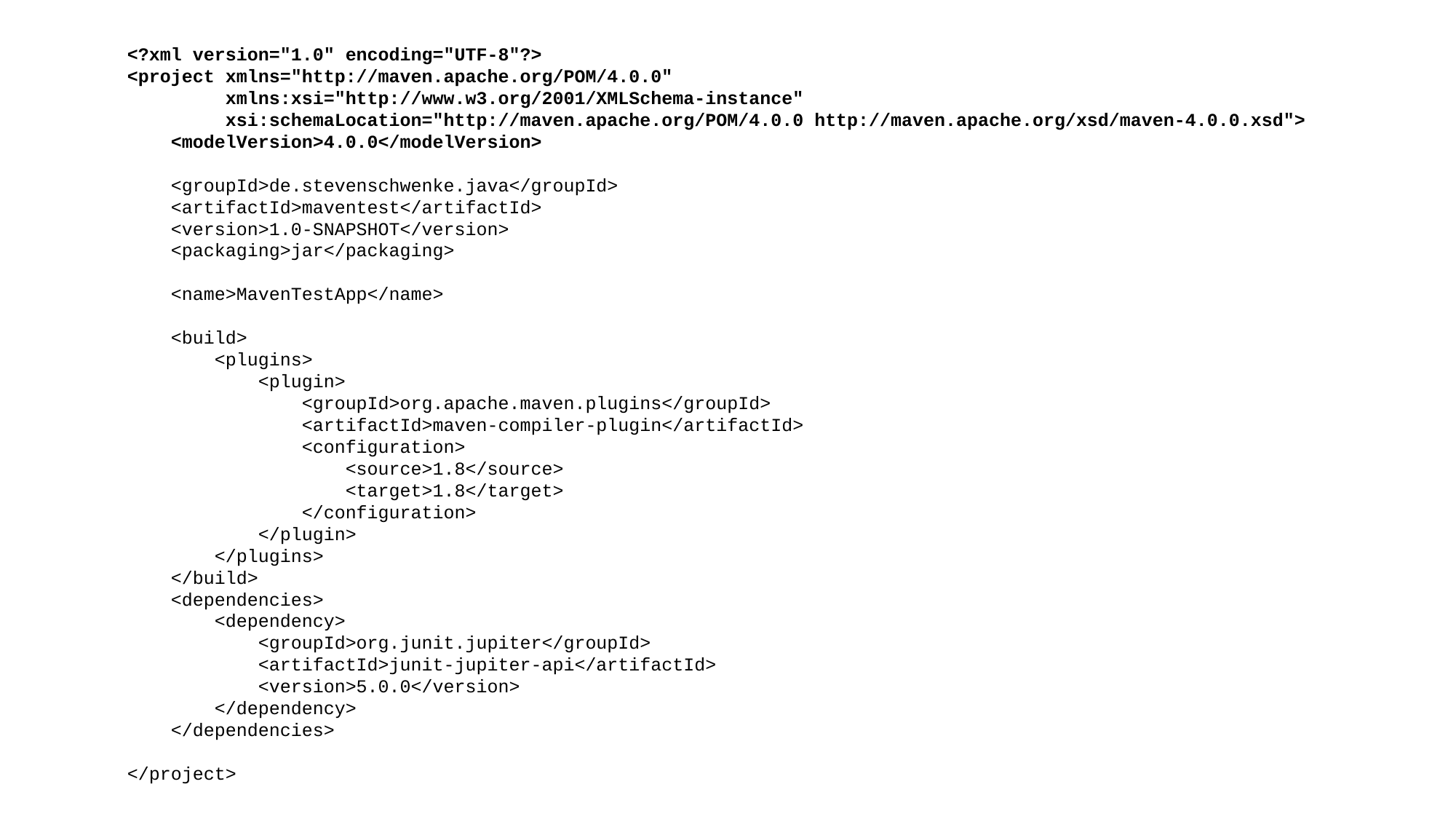

<?xml version="1.0" encoding="UTF-8"?>
<project xmlns="http://maven.apache.org/POM/4.0.0"
         xmlns:xsi="http://www.w3.org/2001/XMLSchema-instance"
         xsi:schemaLocation="http://maven.apache.org/POM/4.0.0 http://maven.apache.org/xsd/maven-4.0.0.xsd">
    <modelVersion>4.0.0</modelVersion>
    <groupId>de.stevenschwenke.java</groupId>
    <artifactId>maventest</artifactId>
    <version>1.0-SNAPSHOT</version>
    <packaging>jar</packaging>
    <name>MavenTestApp</name>
    <build>
        <plugins>
            <plugin>
                <groupId>org.apache.maven.plugins</groupId>
                <artifactId>maven-compiler-plugin</artifactId>
                <configuration>
                    <source>1.8</source>
                    <target>1.8</target>
                </configuration>
            </plugin>
        </plugins>
    </build>
    <dependencies>
        <dependency>
            <groupId>org.junit.jupiter</groupId>
            <artifactId>junit-jupiter-api</artifactId>
            <version>5.0.0</version>
        </dependency>
    </dependencies>
</project>